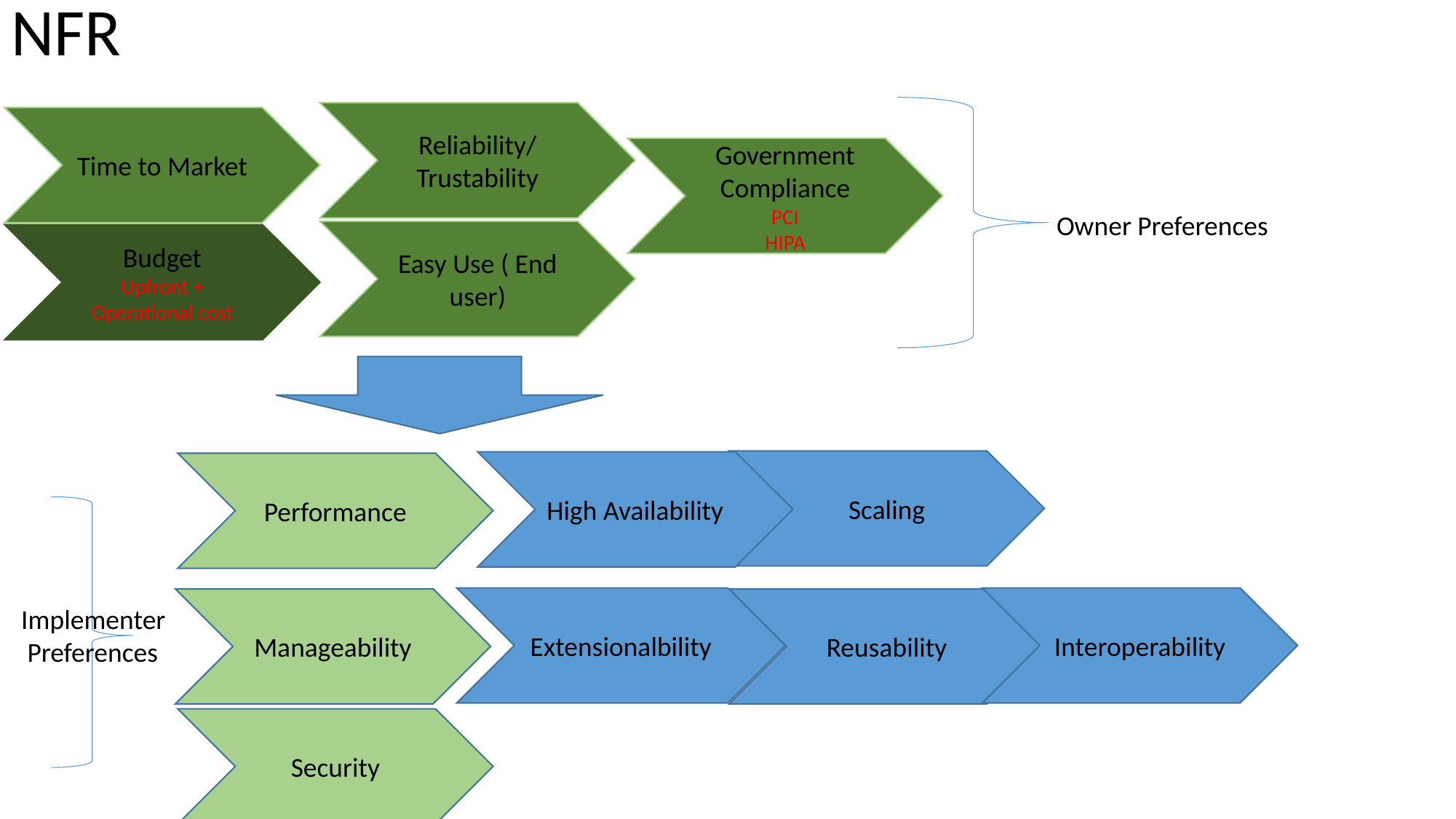

# NFR

Reliability/ Trustability
Time to Market
Government Compliance
PCI
HIPA
Owner Preferences
Easy Use ( End user)
Budget
Upfront + Operational cost

Scaling
High Availability
Performance

Extensionalbility
Interoperability
Manageability
Reusability
Implementer
 Preferences
Security